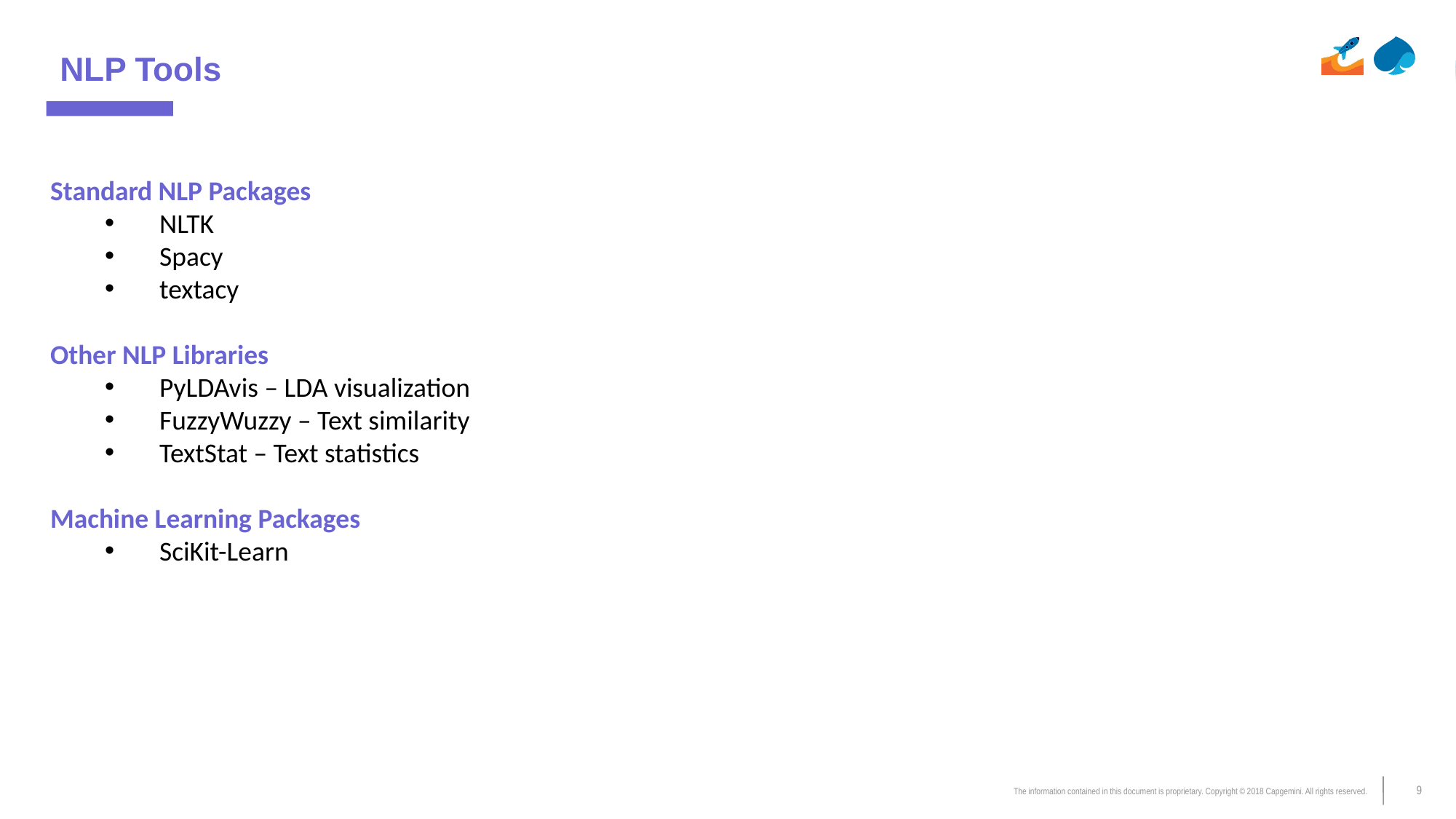

# NLP Tools

Standard NLP Packages
NLTK
Spacy
textacy

Other NLP Libraries
PyLDAvis – LDA visualization
FuzzyWuzzy – Text similarity
TextStat – Text statistics

Machine Learning Packages
SciKit-Learn